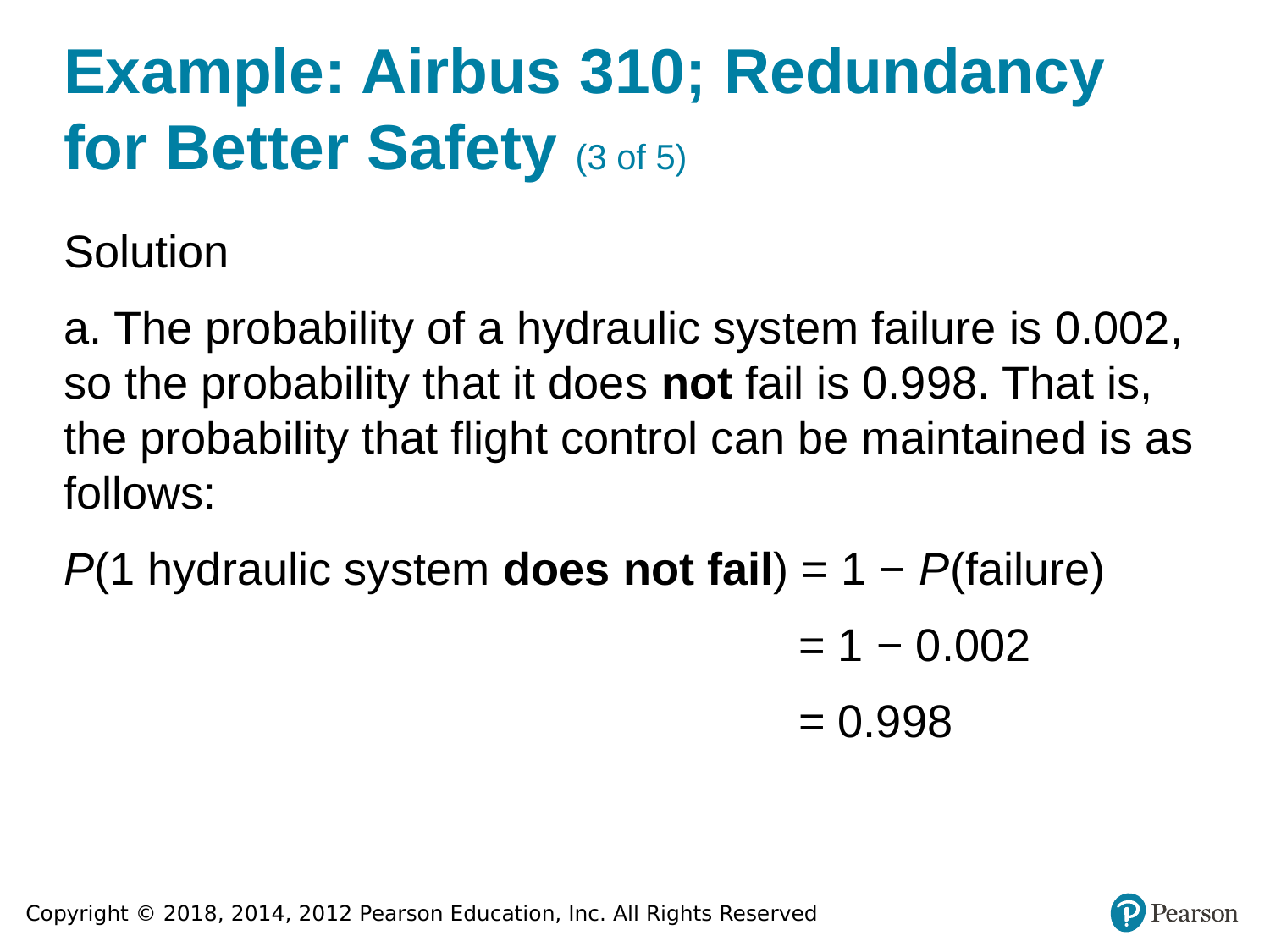

# Example: Airbus 310; Redundancy for Better Safety (3 of 5)
Solution
a. The probability of a hydraulic system failure is 0.002, so the probability that it does not fail is 0.998. That is, the probability that flight control can be maintained is as follows:
P(1 hydraulic system does not fail) = 1 − P(failure)
= 1 − 0.002
= 0.998